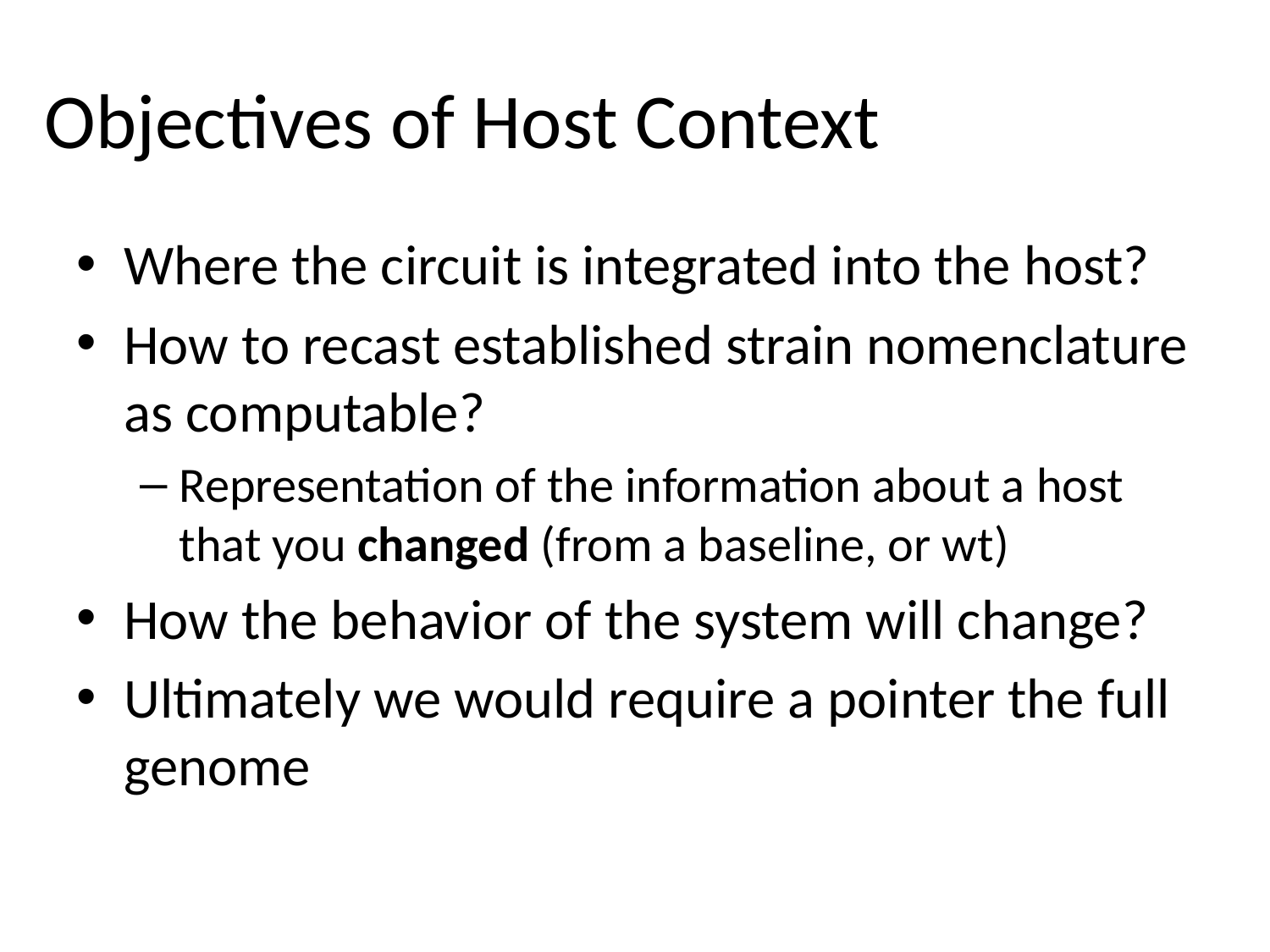

# Objectives of Host Context
Where the circuit is integrated into the host?
How to recast established strain nomenclature as computable?
Representation of the information about a host that you changed (from a baseline, or wt)
How the behavior of the system will change?
Ultimately we would require a pointer the full genome